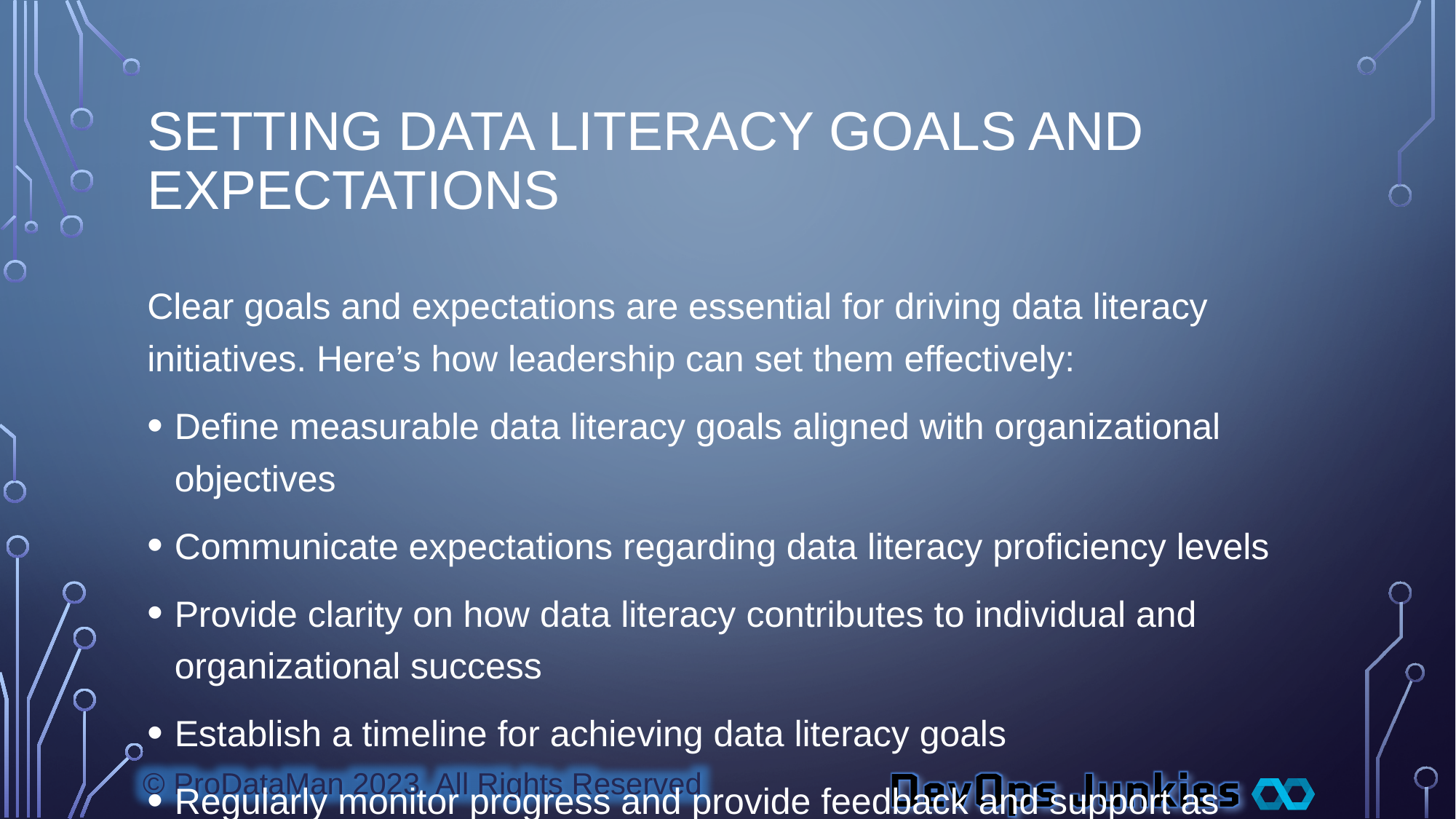

# Setting Data Literacy Goals and Expectations
Clear goals and expectations are essential for driving data literacy initiatives. Here’s how leadership can set them effectively:
Define measurable data literacy goals aligned with organizational objectives
Communicate expectations regarding data literacy proficiency levels
Provide clarity on how data literacy contributes to individual and organizational success
Establish a timeline for achieving data literacy goals
Regularly monitor progress and provide feedback and support as needed